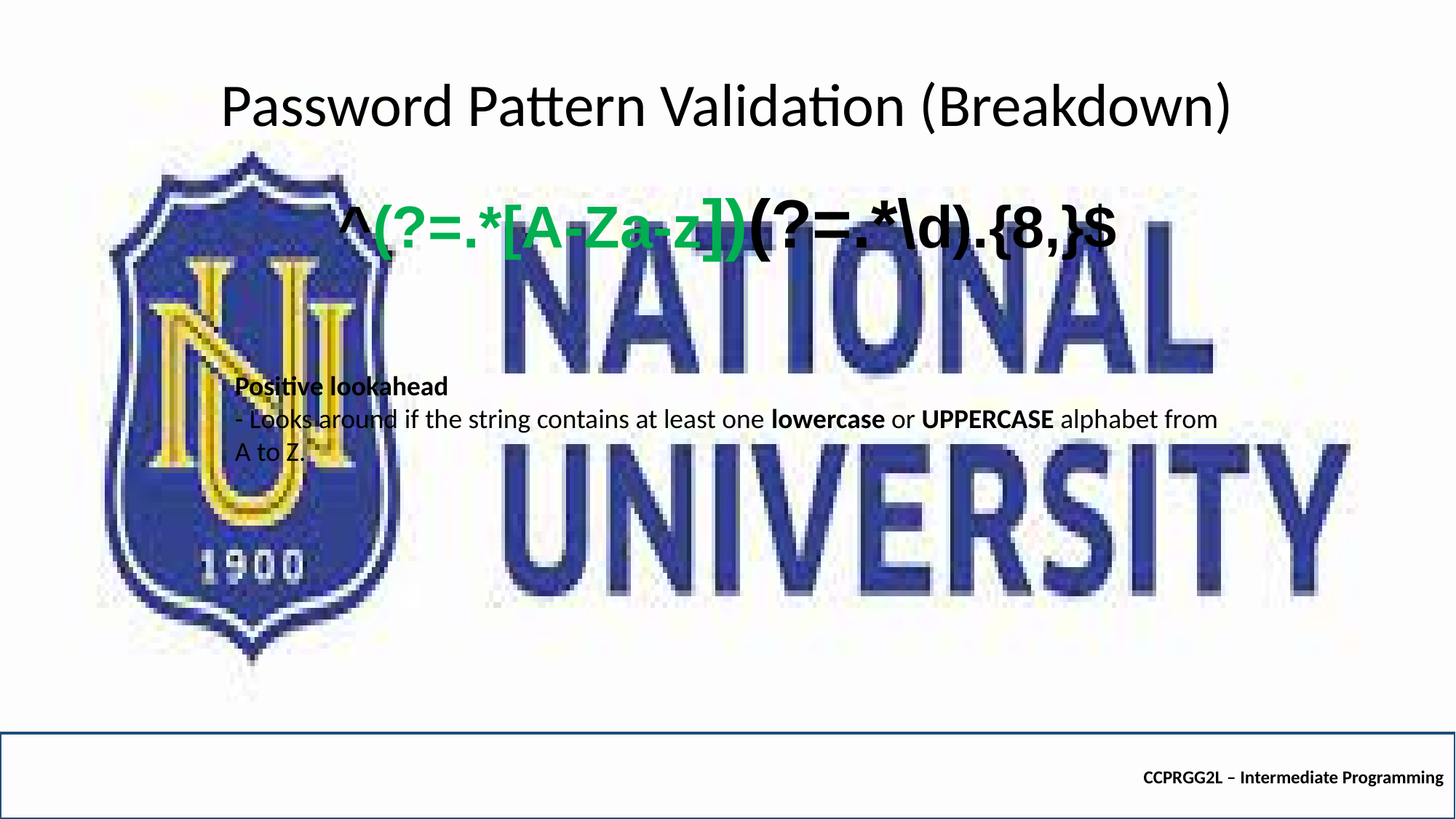

# Password Pattern Validation (Breakdown)
^(?=.*[A-Za-z])(?=.*\d).{8,}$

Positive lookahead
- Looks around if the string contains at least one lowercase or UPPERCASE alphabet from A to Z.

CCPRGG2L – Intermediate Programming